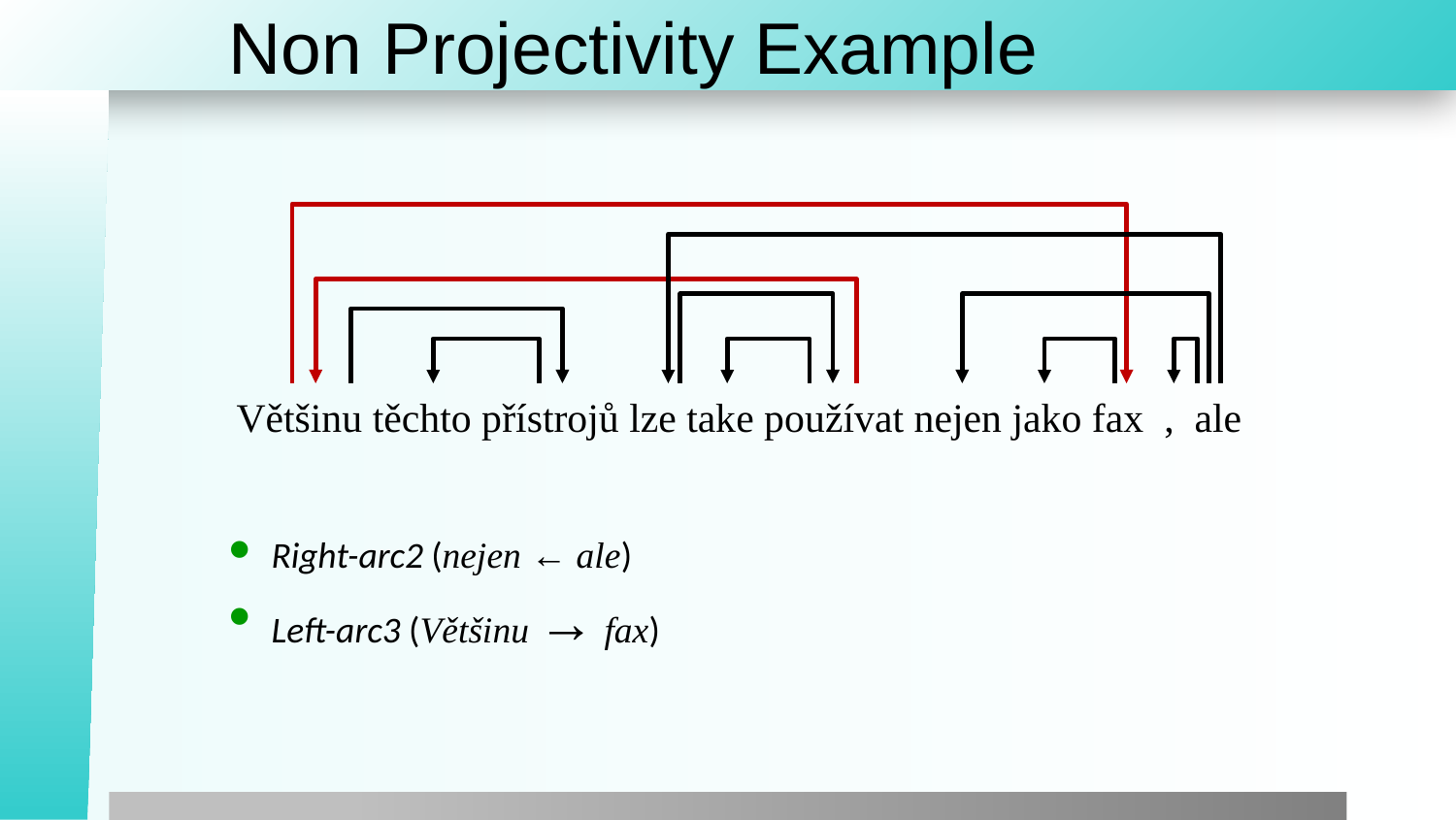

# Non Projectivity Example

Většinu těchto přístrojů lze take používat nejen jako fax  ,  ale
Right-arc2 (nejen ← ale)
Left-arc3 (Většinu → fax)